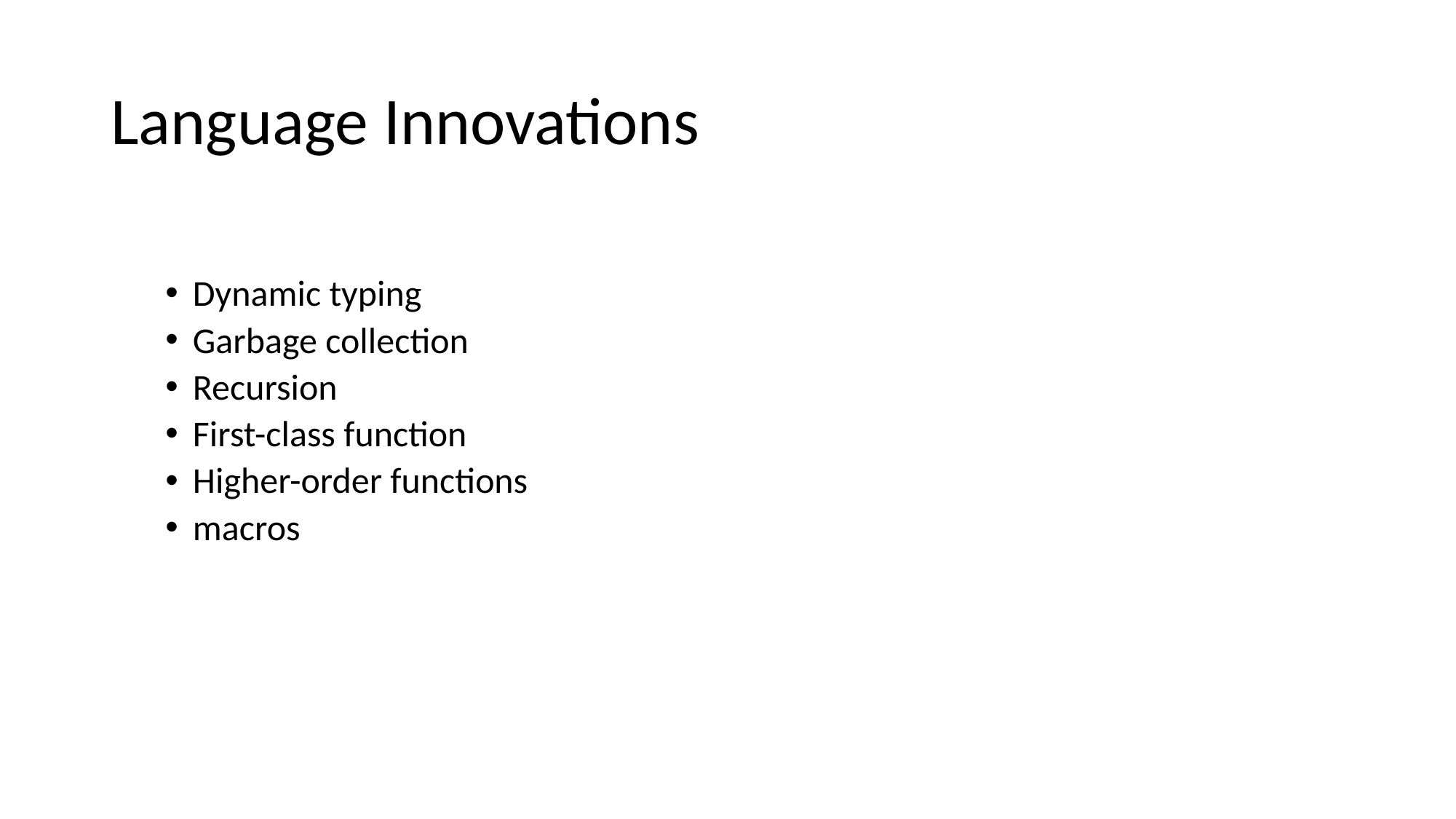

# Language Innovations

Dynamic typing
Garbage collection
Recursion
First-class function
Higher-order functions
macros